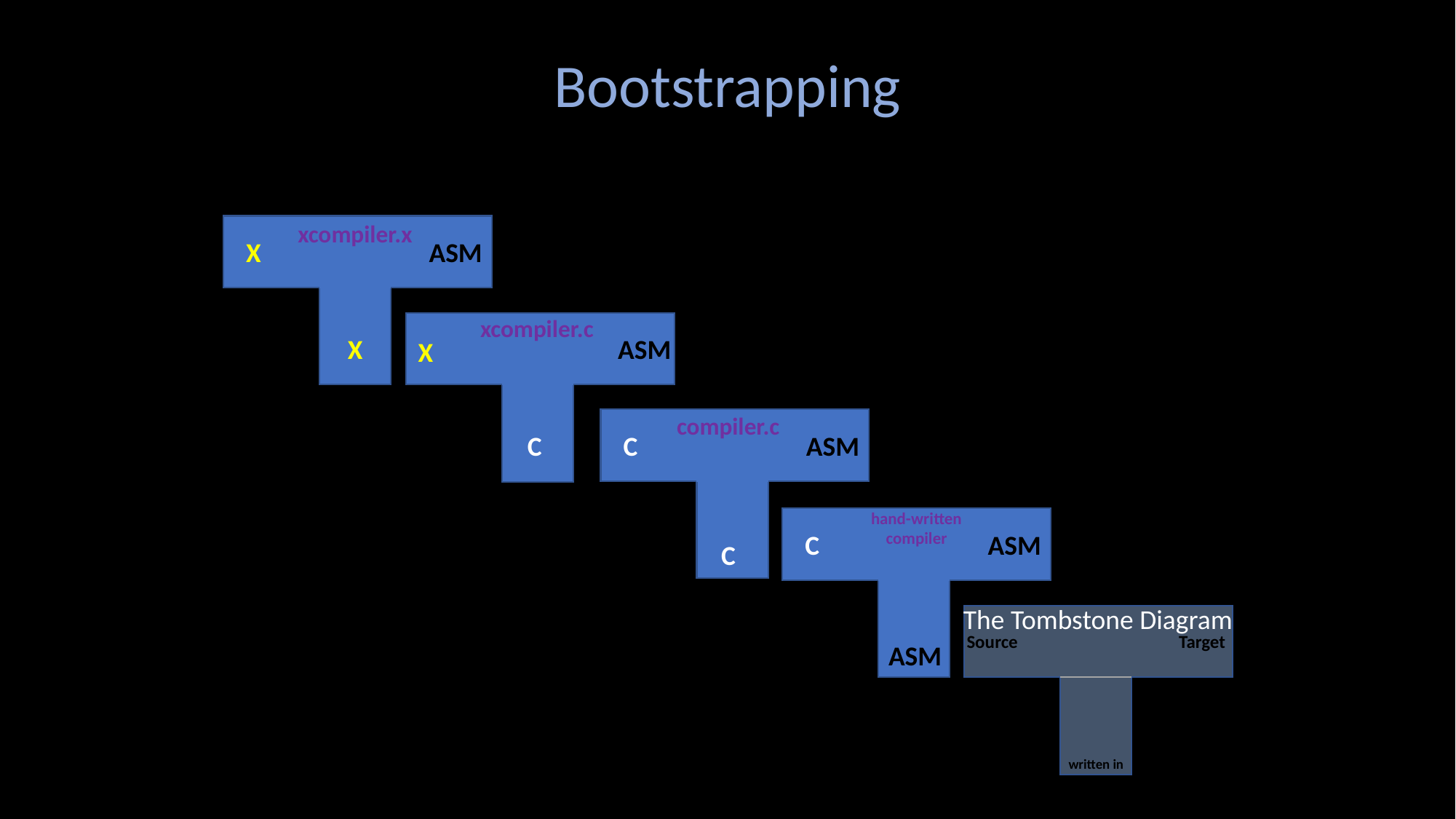

Bootstrapping
xcompiler.x

X
ASM

xcompiler.c

X
ASM
X

compiler.c

C
C
ASM

hand-written
compiler

C
ASM
C

The Tombstone Diagram

Source
Target
ASM

written in